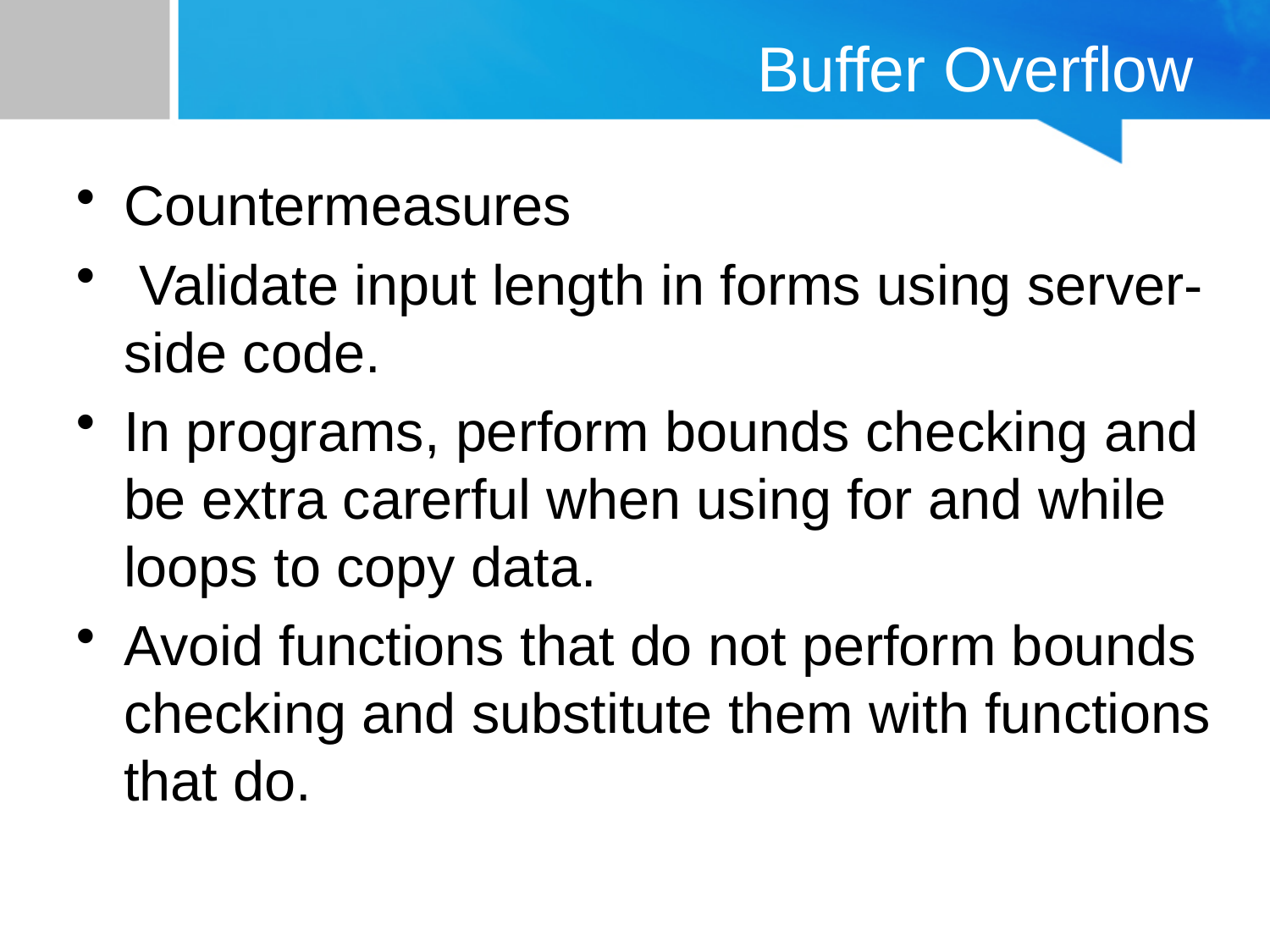

# Buffer Overflow
Countermeasures
 Validate input length in forms using server-side code.
In programs, perform bounds checking and be extra carerful when using for and while loops to copy data.
Avoid functions that do not perform bounds checking and substitute them with functions that do.